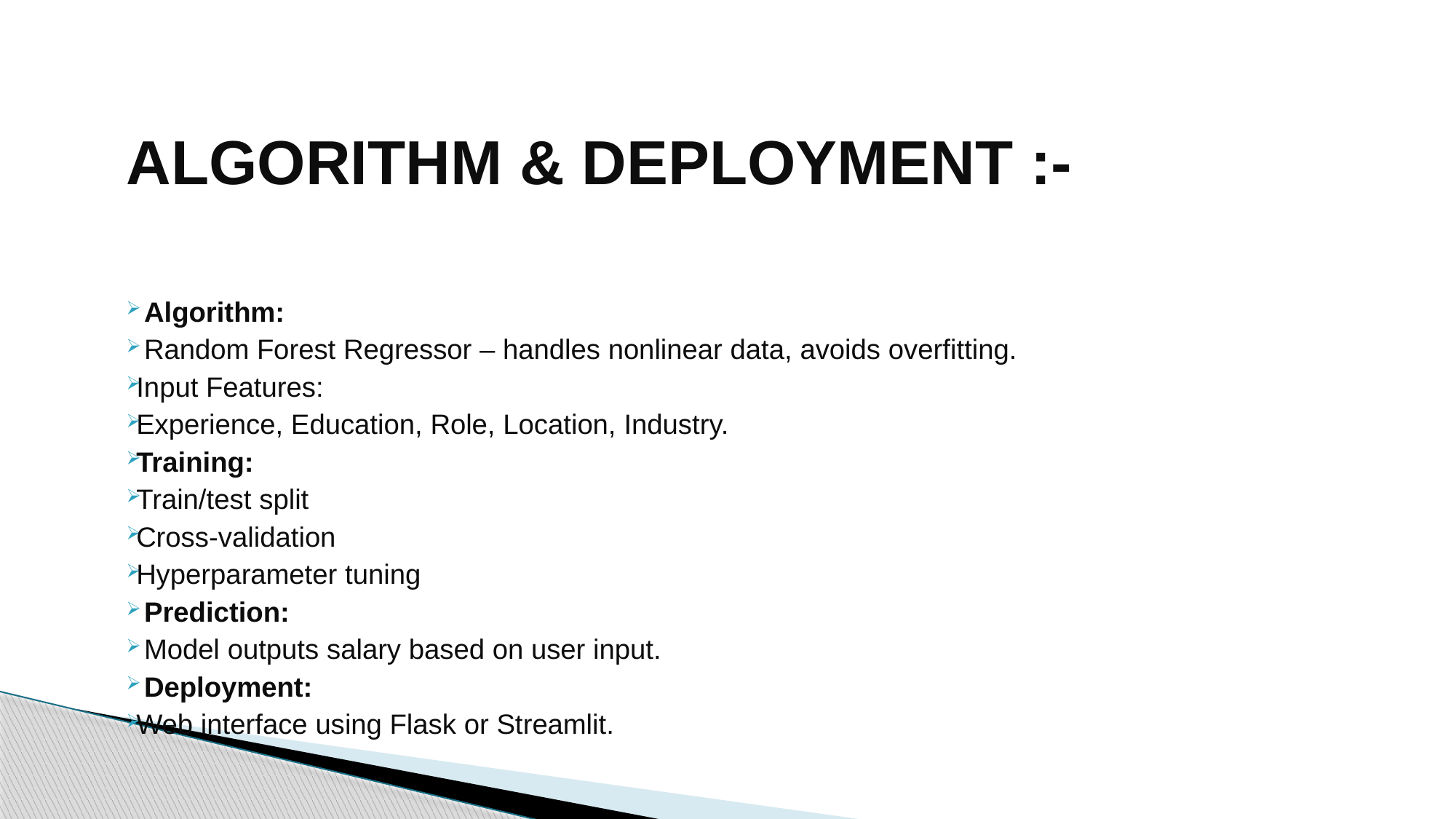

# ALGORITHM & DEPLOYMENT :-
 Algorithm:
 Random Forest Regressor – handles nonlinear data, avoids overfitting.
Input Features:
Experience, Education, Role, Location, Industry.
Training:
Train/test split
Cross-validation
Hyperparameter tuning
 Prediction:
 Model outputs salary based on user input.
 Deployment:
Web interface using Flask or Streamlit.